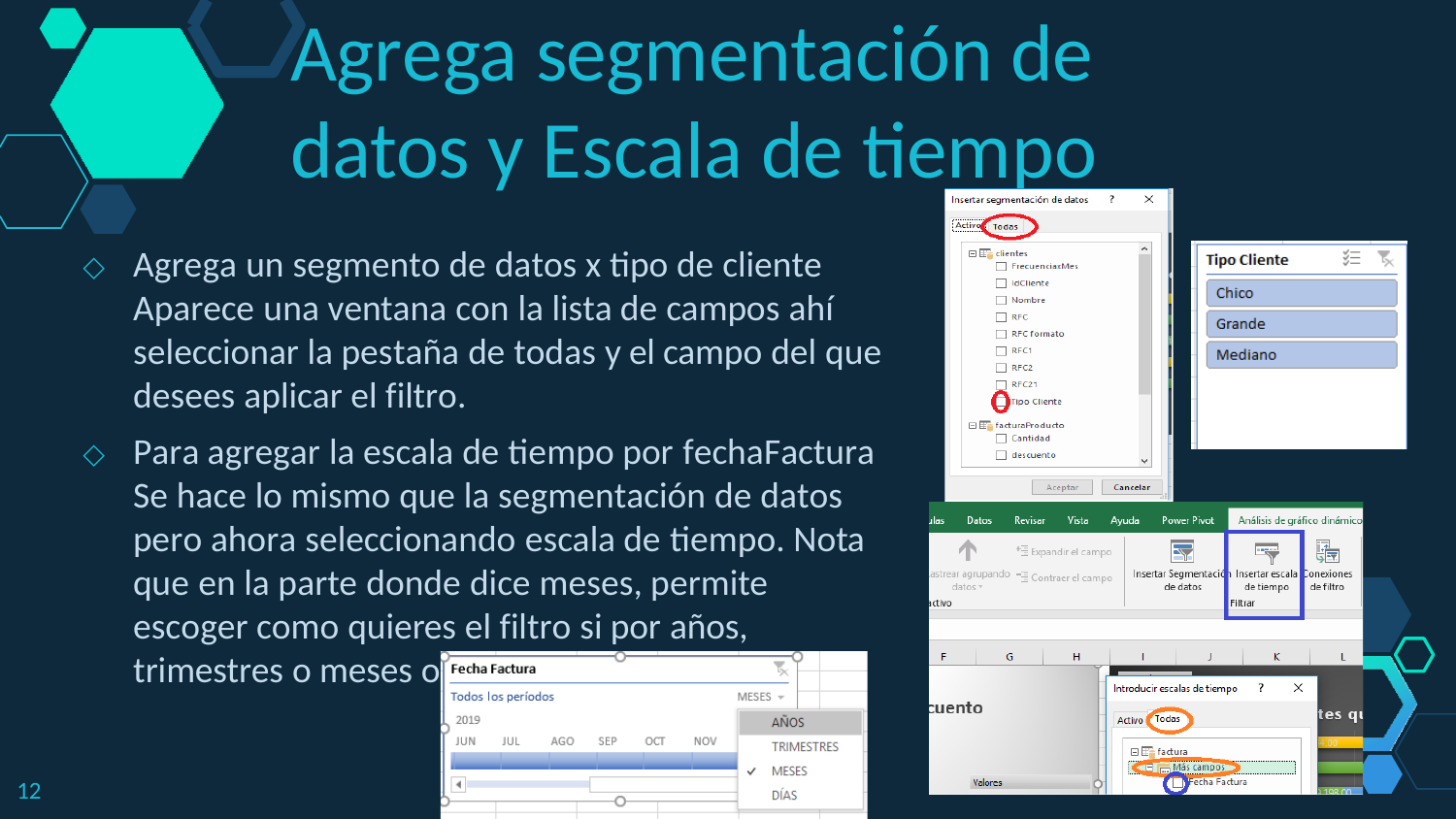

Agrega segmentación de datos y Escala de tiempo

◇	Agrega un segmento de datos x tipo de cliente Aparece una ventana con la lista de campos ahí seleccionar la pestaña de todas y el campo del que desees aplicar el filtro.

◇	Para agregar la escala de tiempo por fechaFactura Se hace lo mismo que la segmentación de datos pero ahora seleccionando escala de tiempo. Nota que en la parte donde dice meses, permite escoger como quieres el filtro si por años, trimestres o meses o días

12